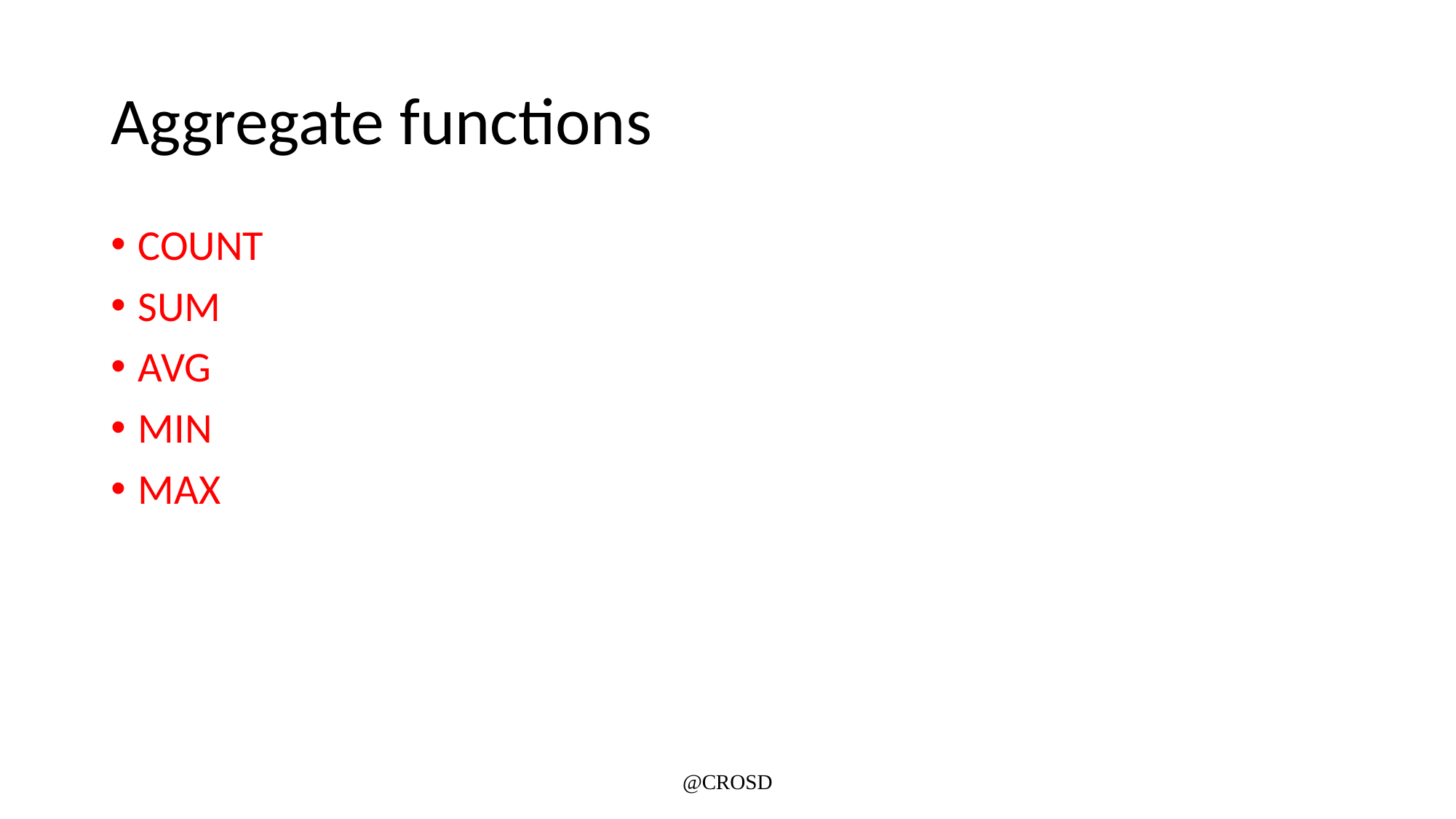

# Aggregate functions
COUNT
SUM
AVG
MIN
MAX
@CROSD
21